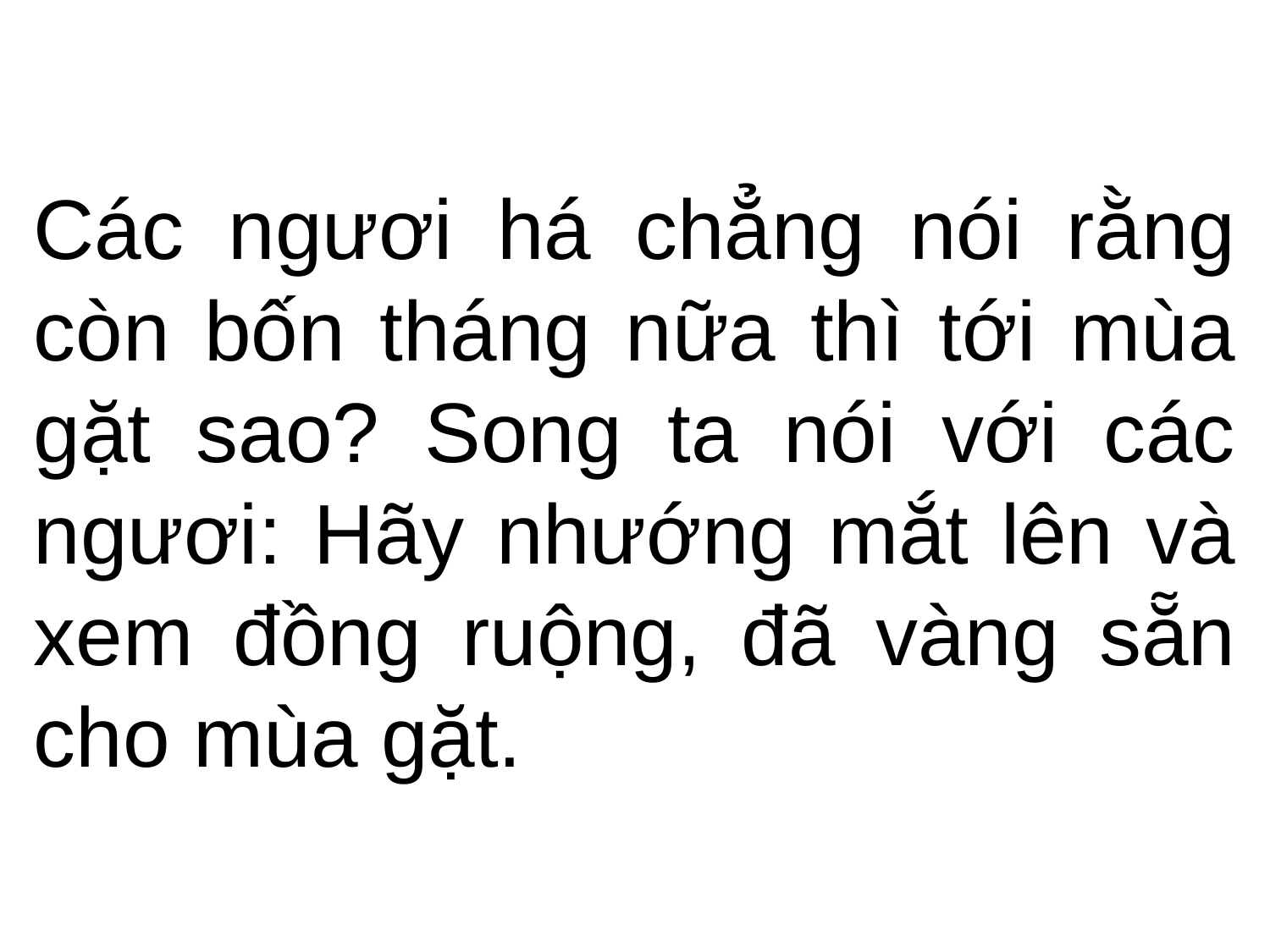

Các ngươi há chẳng nói rằng còn bốn tháng nữa thì tới mùa gặt sao? Song ta nói với các ngươi: Hãy nhướng mắt lên và xem đồng ruộng, đã vàng sẵn cho mùa gặt.